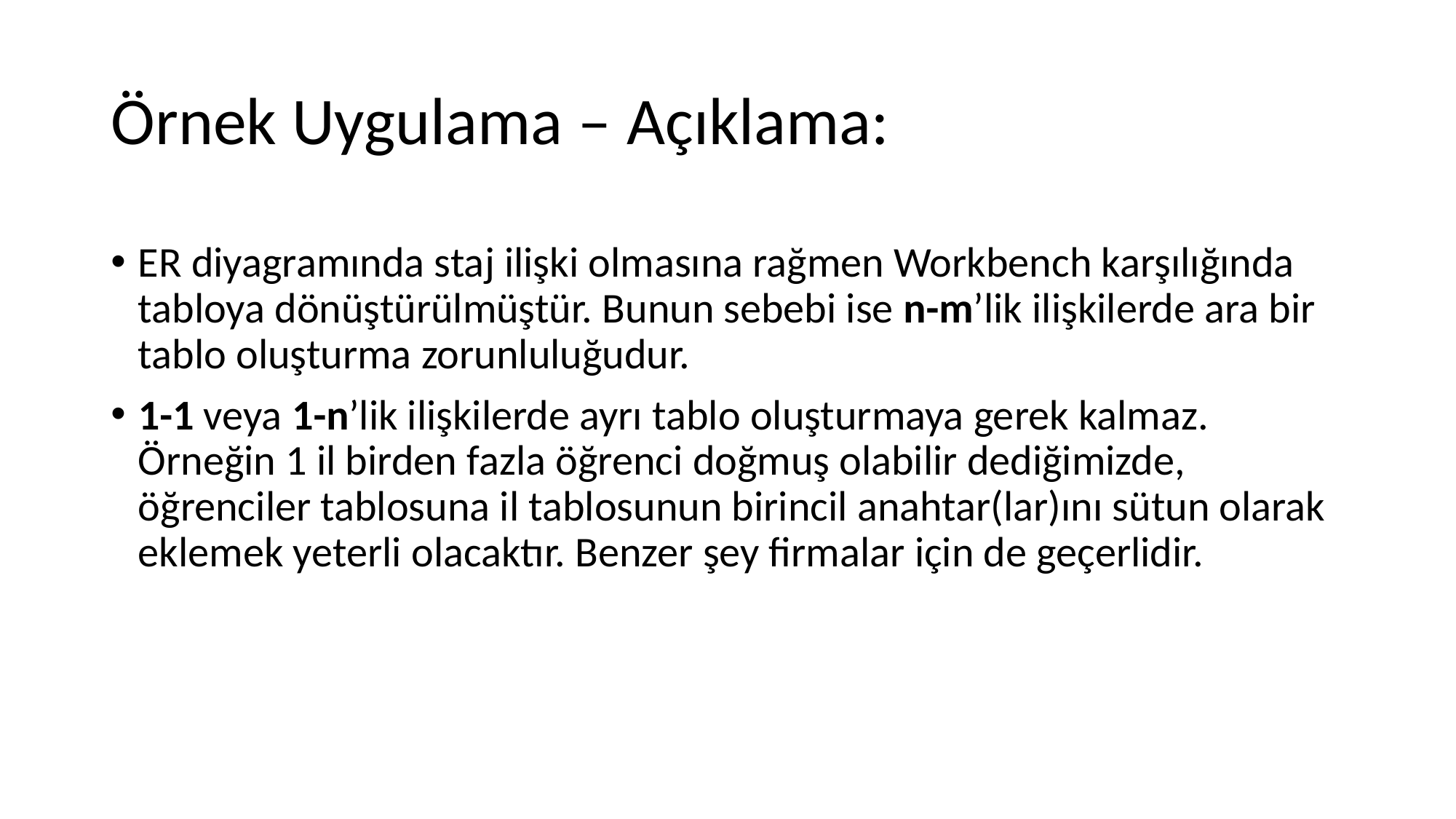

# Örnek Uygulama – Açıklama:
ER diyagramında staj ilişki olmasına rağmen Workbench karşılığında tabloya dönüştürülmüştür. Bunun sebebi ise n-m’lik ilişkilerde ara bir tablo oluşturma zorunluluğudur.
1-1 veya 1-n’lik ilişkilerde ayrı tablo oluşturmaya gerek kalmaz. Örneğin 1 il birden fazla öğrenci doğmuş olabilir dediğimizde, öğrenciler tablosuna il tablosunun birincil anahtar(lar)ını sütun olarak eklemek yeterli olacaktır. Benzer şey firmalar için de geçerlidir.